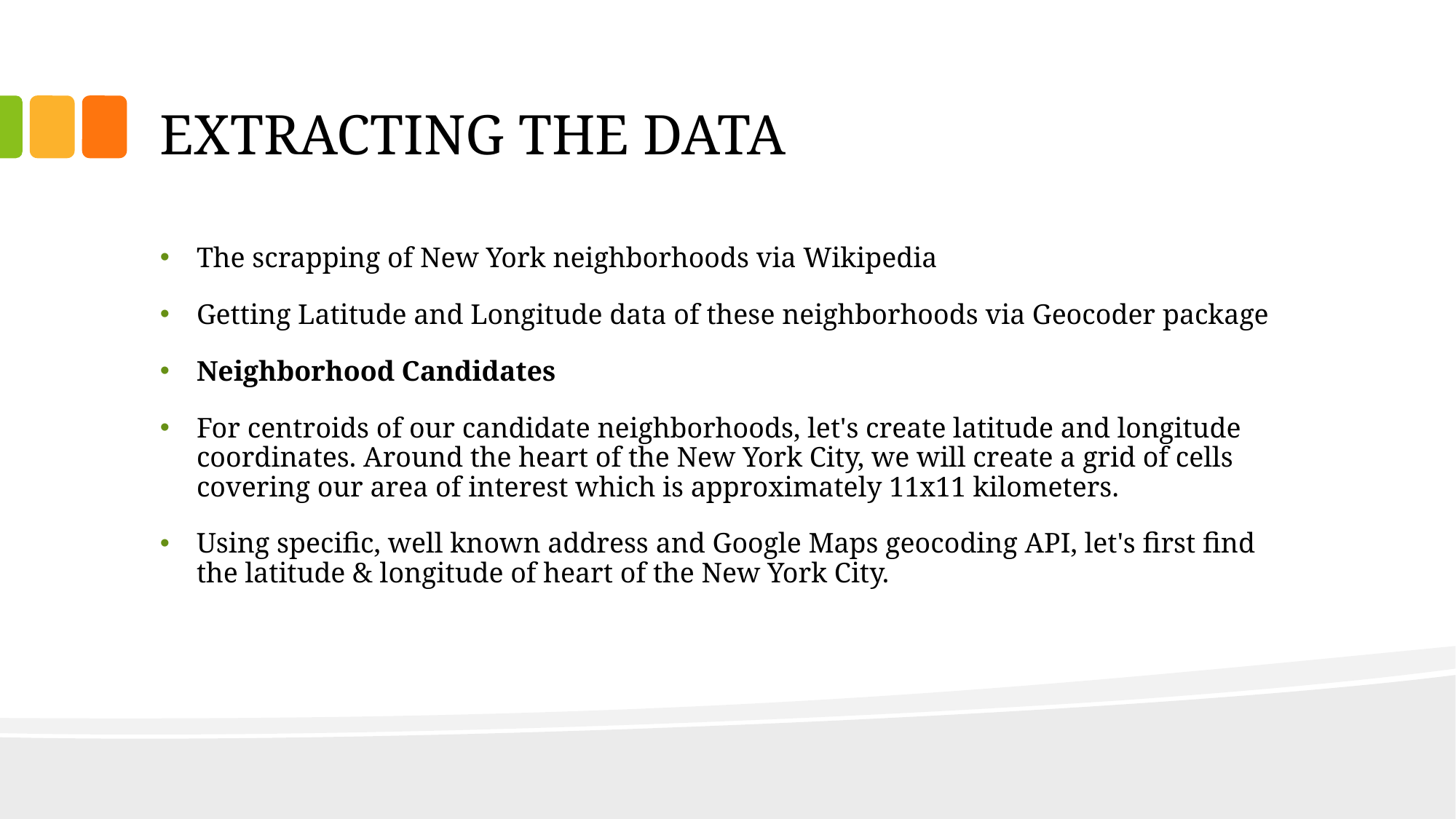

# EXTRACTING THE DATA
The scrapping of New York neighborhoods via Wikipedia
Getting Latitude and Longitude data of these neighborhoods via Geocoder package
Neighborhood Candidates
For centroids of our candidate neighborhoods, let's create latitude and longitude coordinates. Around the heart of the New York City, we will create a grid of cells covering our area of interest which is approximately 11x11 kilometers.
Using specific, well known address and Google Maps geocoding API, let's first find the latitude & longitude of heart of the New York City.